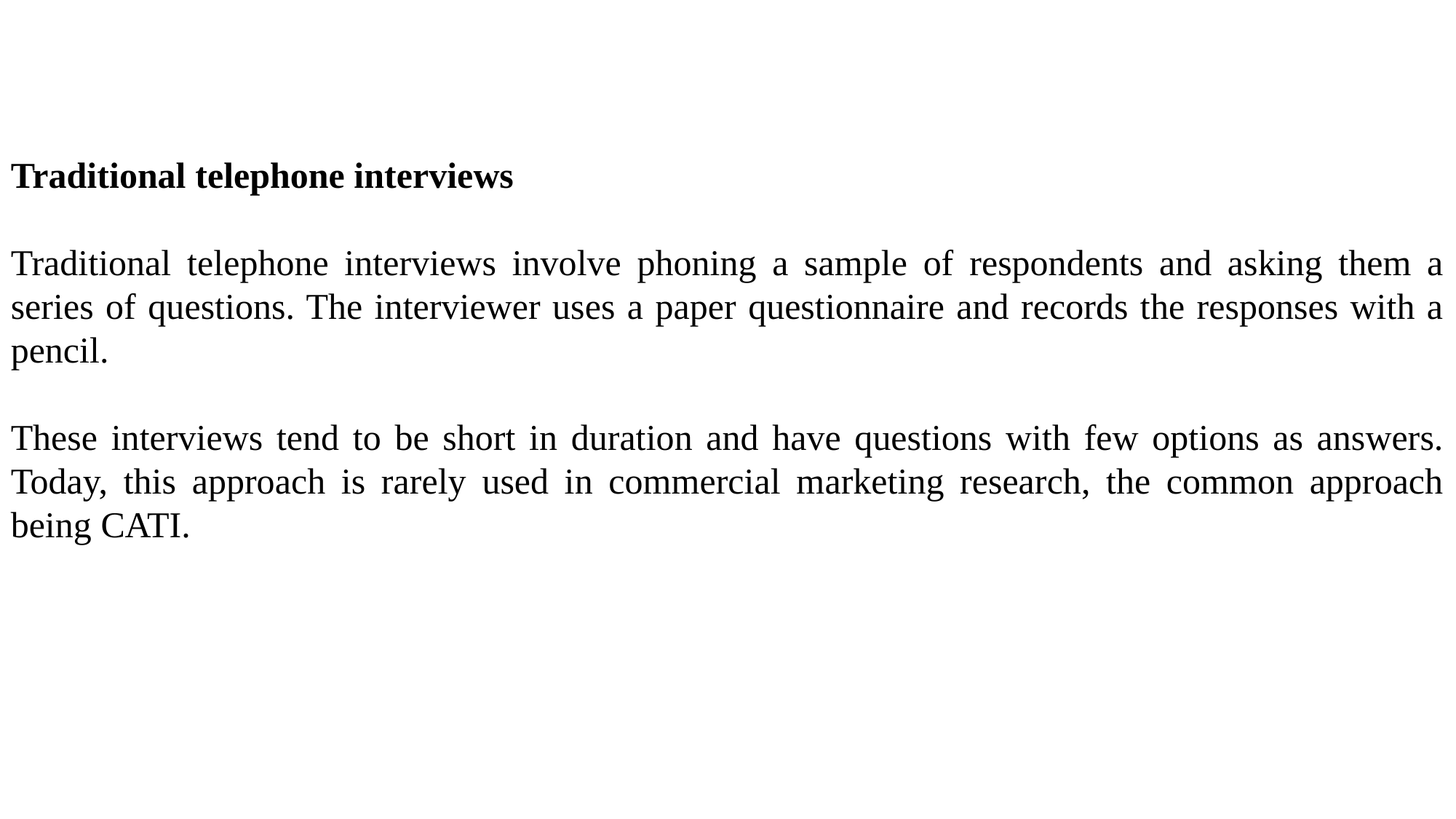

Traditional telephone interviews

Traditional telephone interviews involve phoning a sample of respondents and asking them a series of questions. The interviewer uses a paper questionnaire and records the responses with a pencil.

These interviews tend to be short in duration and have questions with few options as answers. Today, this approach is rarely used in commercial marketing research, the common approach being CATI.